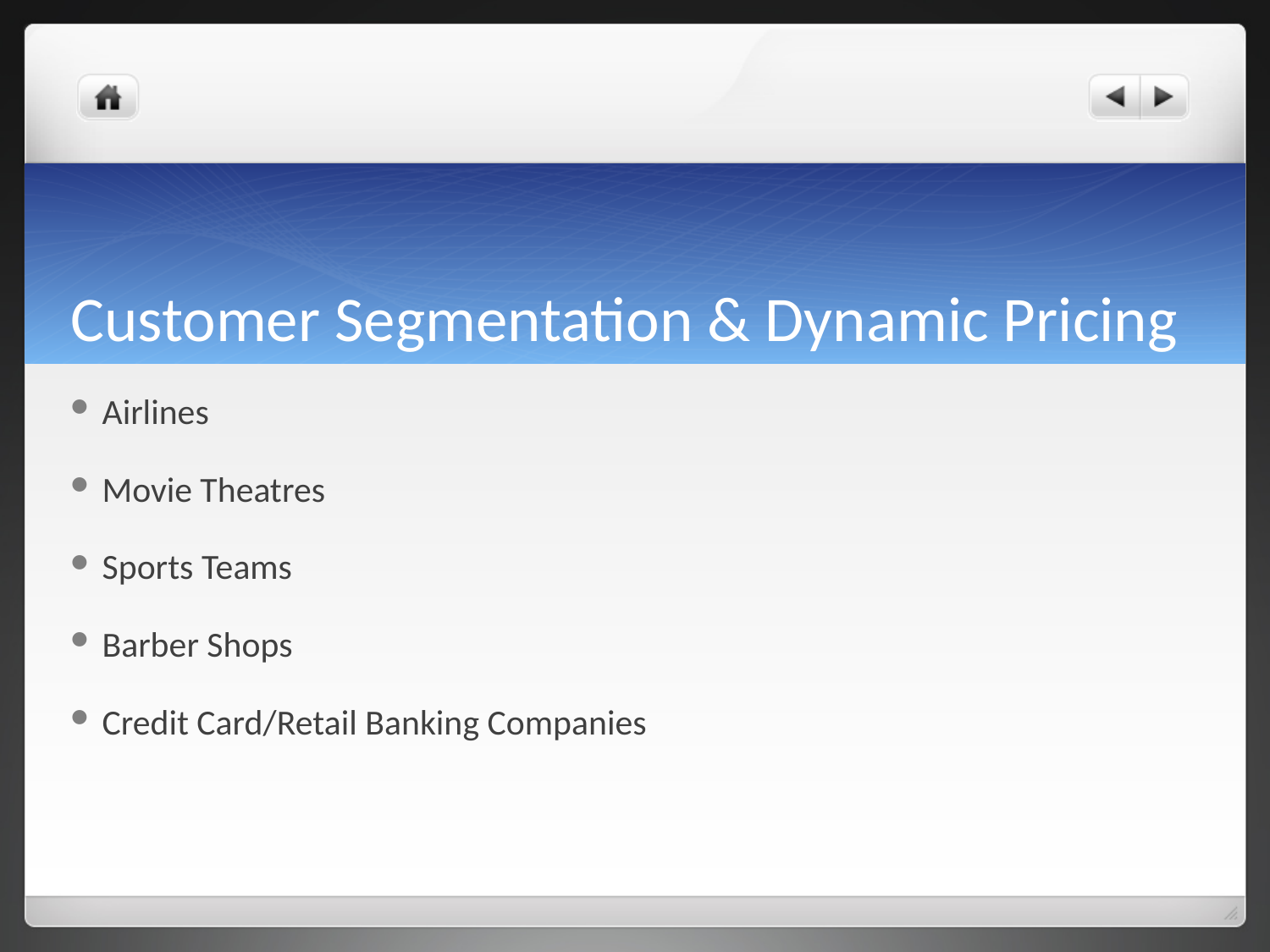

# Customer Segmentation & Dynamic Pricing
Airlines
Movie Theatres
Sports Teams
Barber Shops
Credit Card/Retail Banking Companies